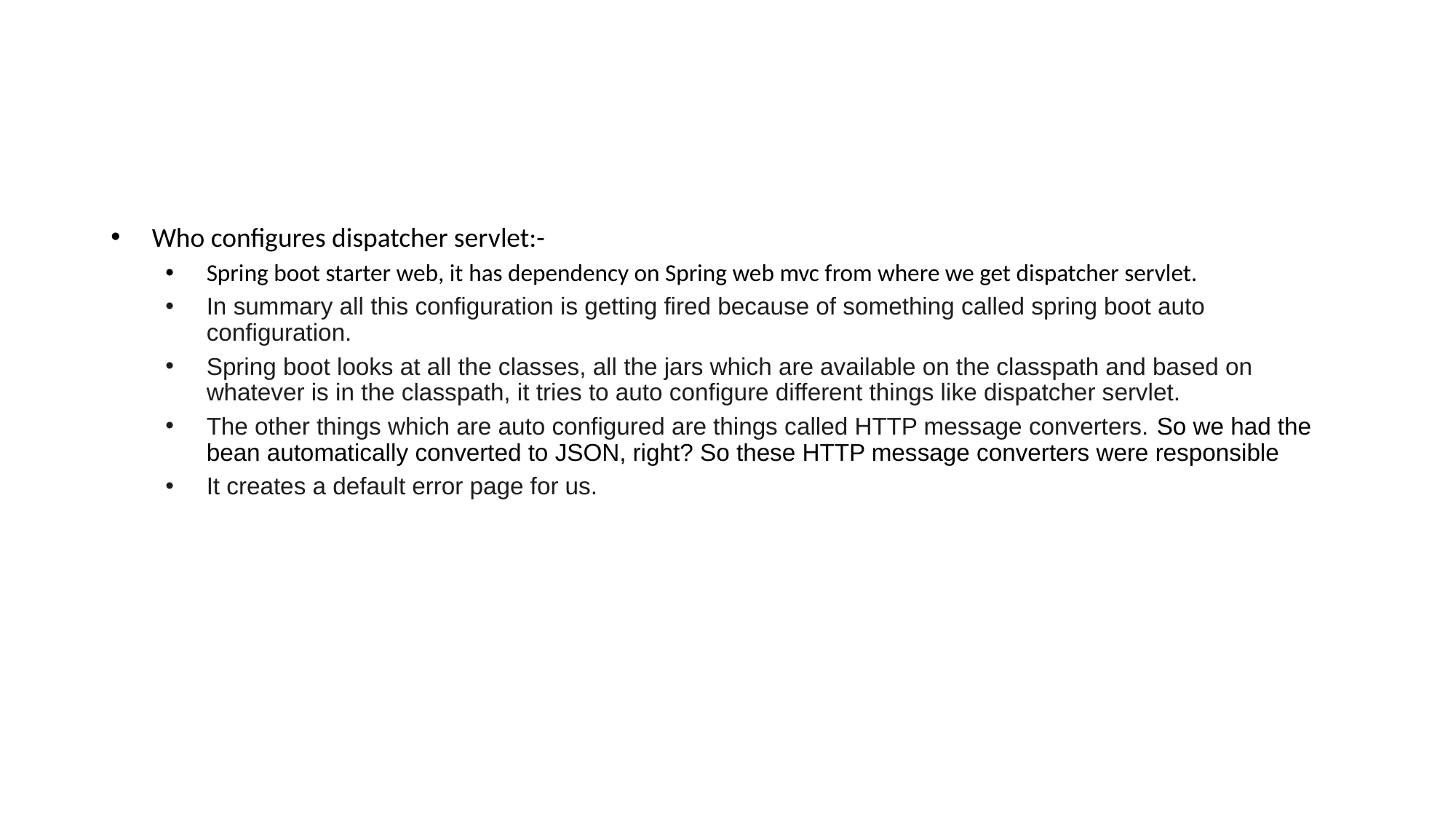

Who configures dispatcher servlet:-
Spring boot starter web, it has dependency on Spring web mvc from where we get dispatcher servlet.
In summary all this configuration is getting fired because of something called spring boot auto configuration.
Spring boot looks at all the classes, all the jars which are available on the classpath and based on whatever is in the classpath, it tries to auto configure different things like dispatcher servlet.
The other things which are auto configured are things called HTTP message converters. So we had the bean automatically converted to JSON, right? So these HTTP message converters were responsible
It creates a default error page for us.